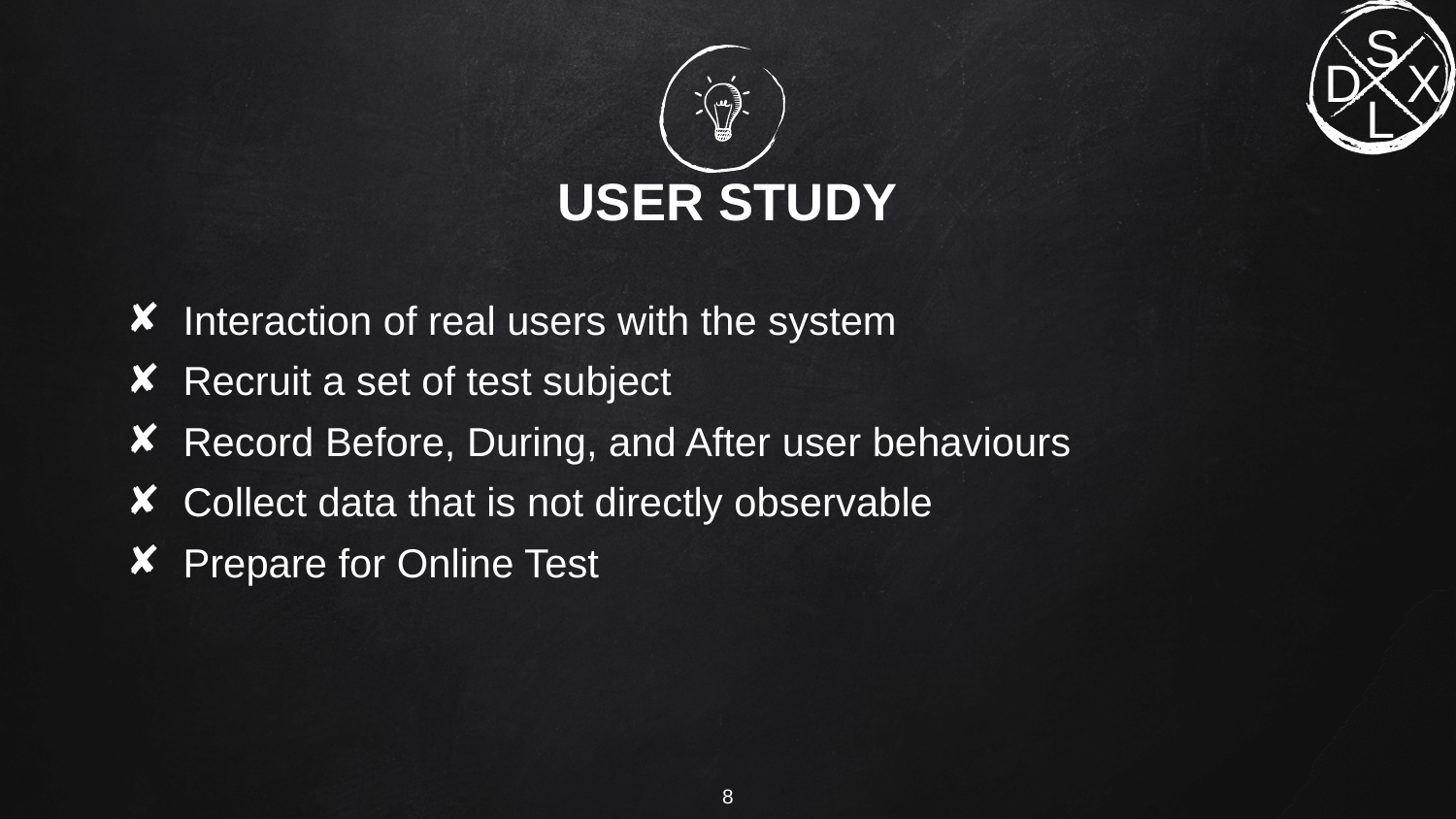

# USER STUDY
Interaction of real users with the system
Recruit a set of test subject
Record Before, During, and After user behaviours
Collect data that is not directly observable
Prepare for Online Test
8